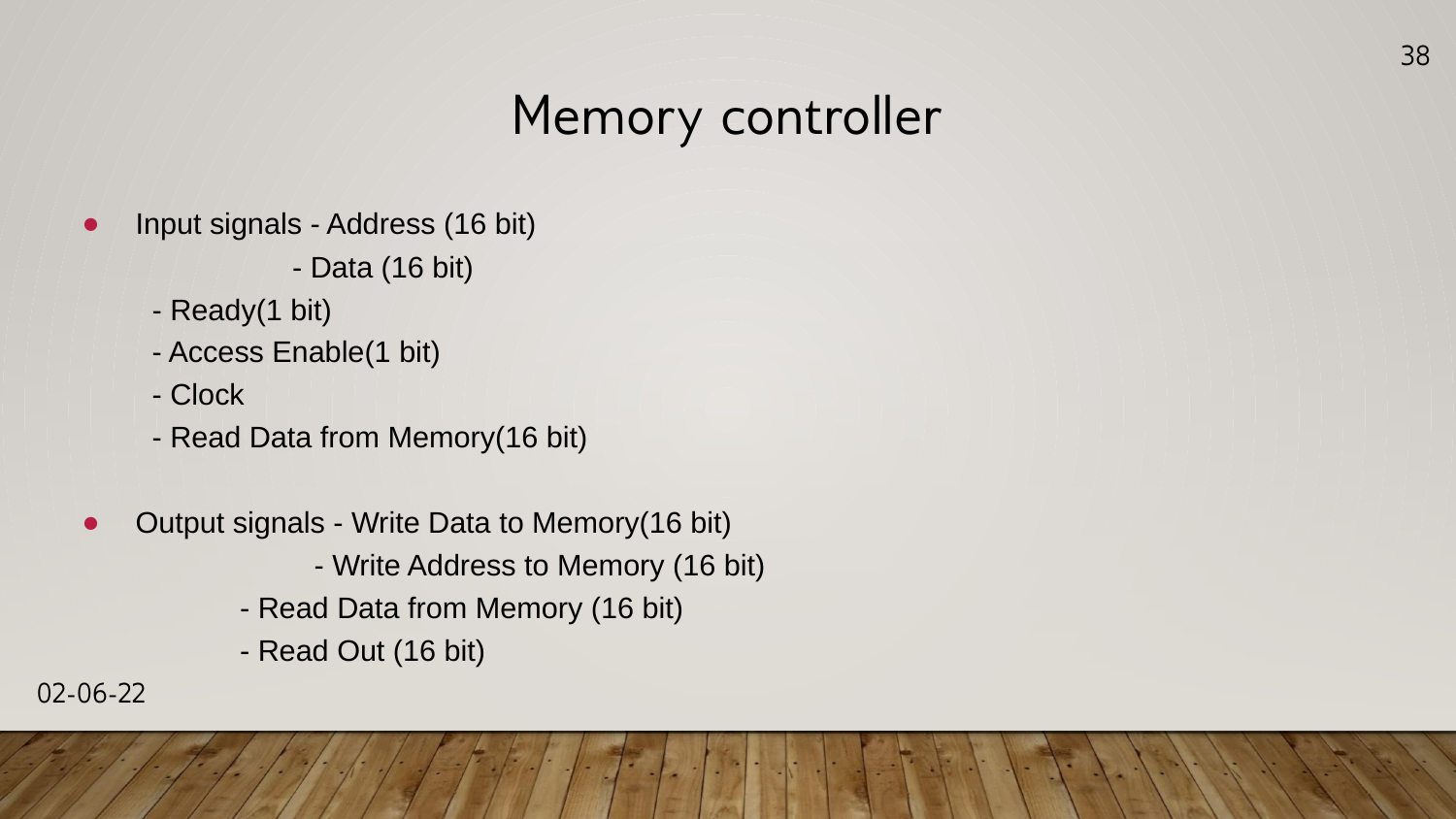

38
# Memory controller
Input signals - Address (16 bit)
                   - Data (16 bit)
		  - Ready(1 bit)
		  - Access Enable(1 bit)
		  - Clock
		  - Read Data from Memory(16 bit)

Output signals - Write Data to Memory(16 bit)
             - Write Address to Memory (16 bit)
	    - Read Data from Memory (16 bit)
	    - Read Out (16 bit)